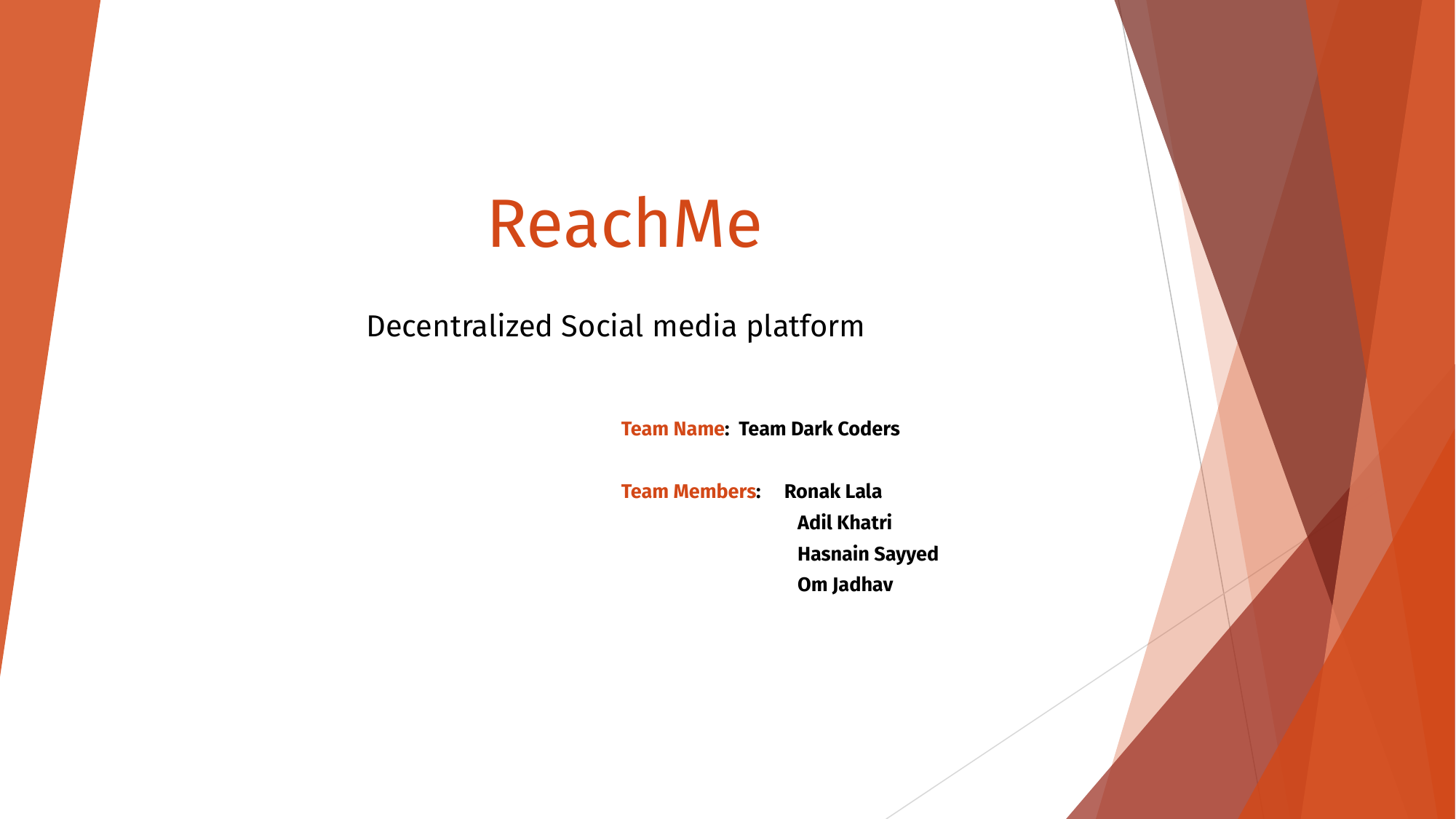

ReachMe
Decentralized Social media platform
Team Name:  Team Dark Coders

Team Members:     Ronak Lala
Adil Khatri
Hasnain Sayyed
Om Jadhav